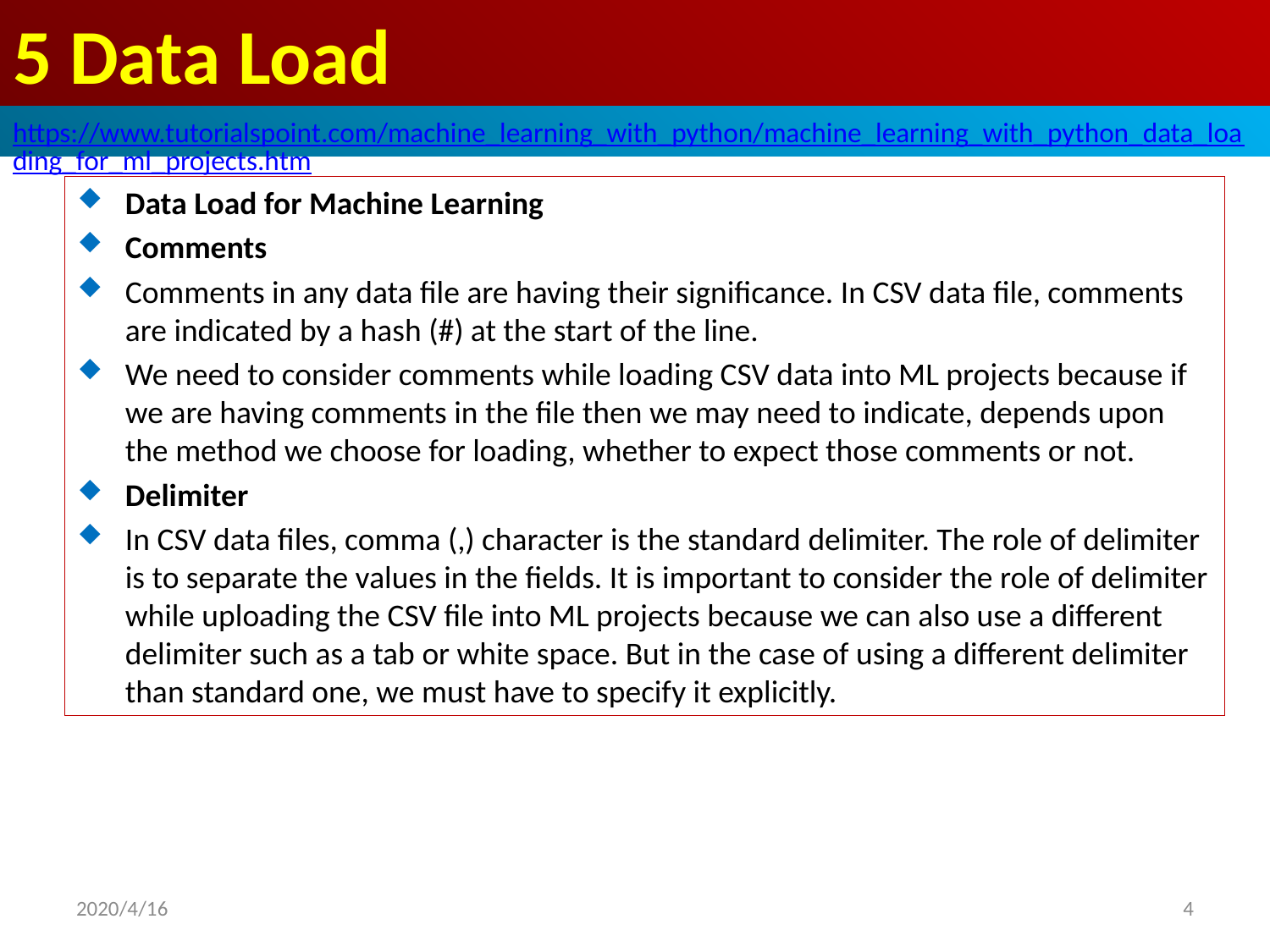

# 5 Data Load
https://www.tutorialspoint.com/machine_learning_with_python/machine_learning_with_python_data_loading_for_ml_projects.htm
Data Load for Machine Learning
Comments
Comments in any data file are having their significance. In CSV data file, comments are indicated by a hash (#) at the start of the line.
We need to consider comments while loading CSV data into ML projects because if we are having comments in the file then we may need to indicate, depends upon the method we choose for loading, whether to expect those comments or not.
Delimiter
In CSV data files, comma (,) character is the standard delimiter. The role of delimiter is to separate the values in the fields. It is important to consider the role of delimiter while uploading the CSV file into ML projects because we can also use a different delimiter such as a tab or white space. But in the case of using a different delimiter than standard one, we must have to specify it explicitly.
2020/4/16
4